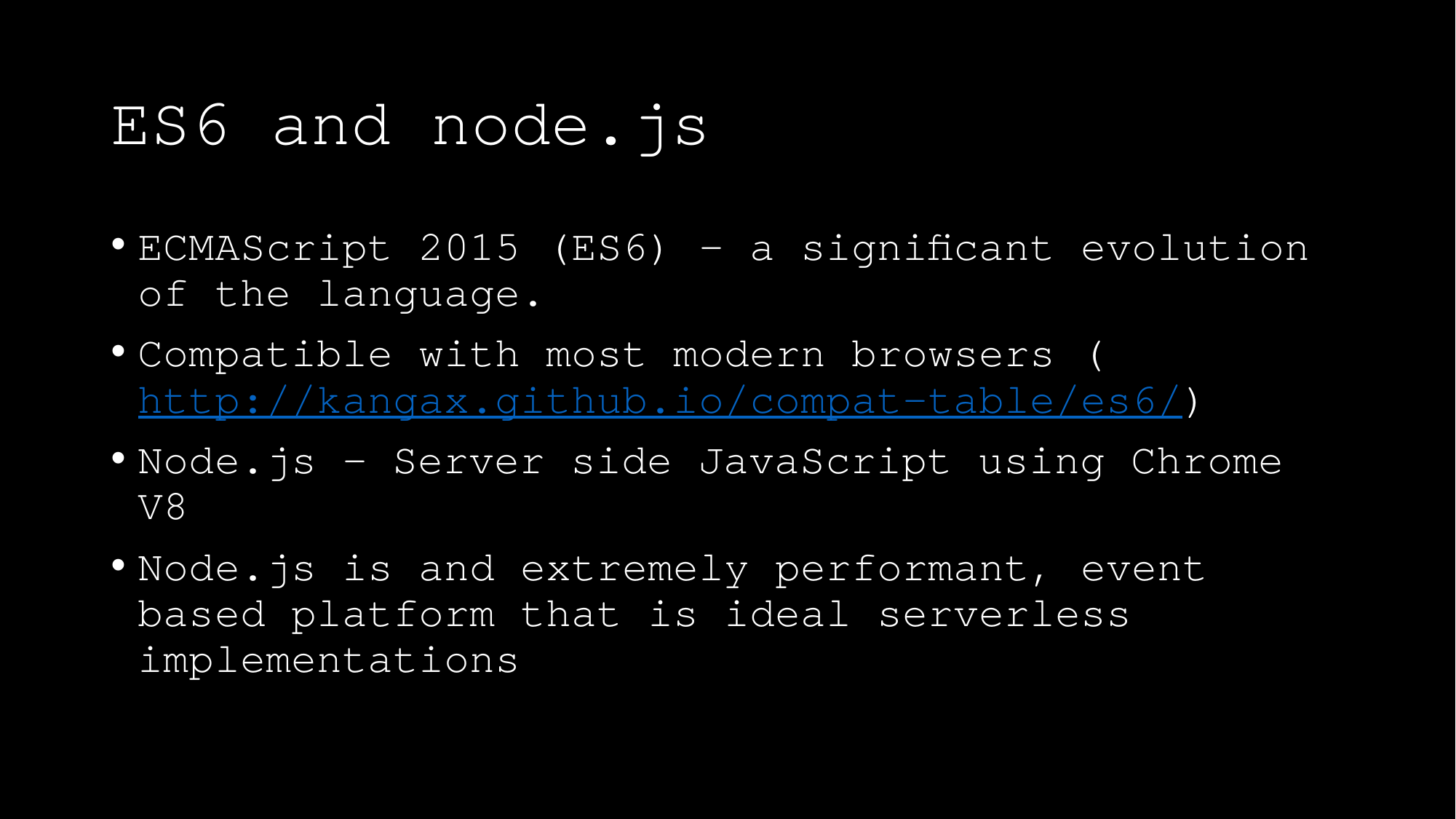

# ES6 and node.js
ECMAScript 2015 (ES6) - a significant evolution of the language.
Compatible with most modern browsers (http://kangax.github.io/compat-table/es6/)
Node.js – Server side JavaScript using Chrome V8
Node.js is and extremely performant, event based platform that is ideal serverless implementations